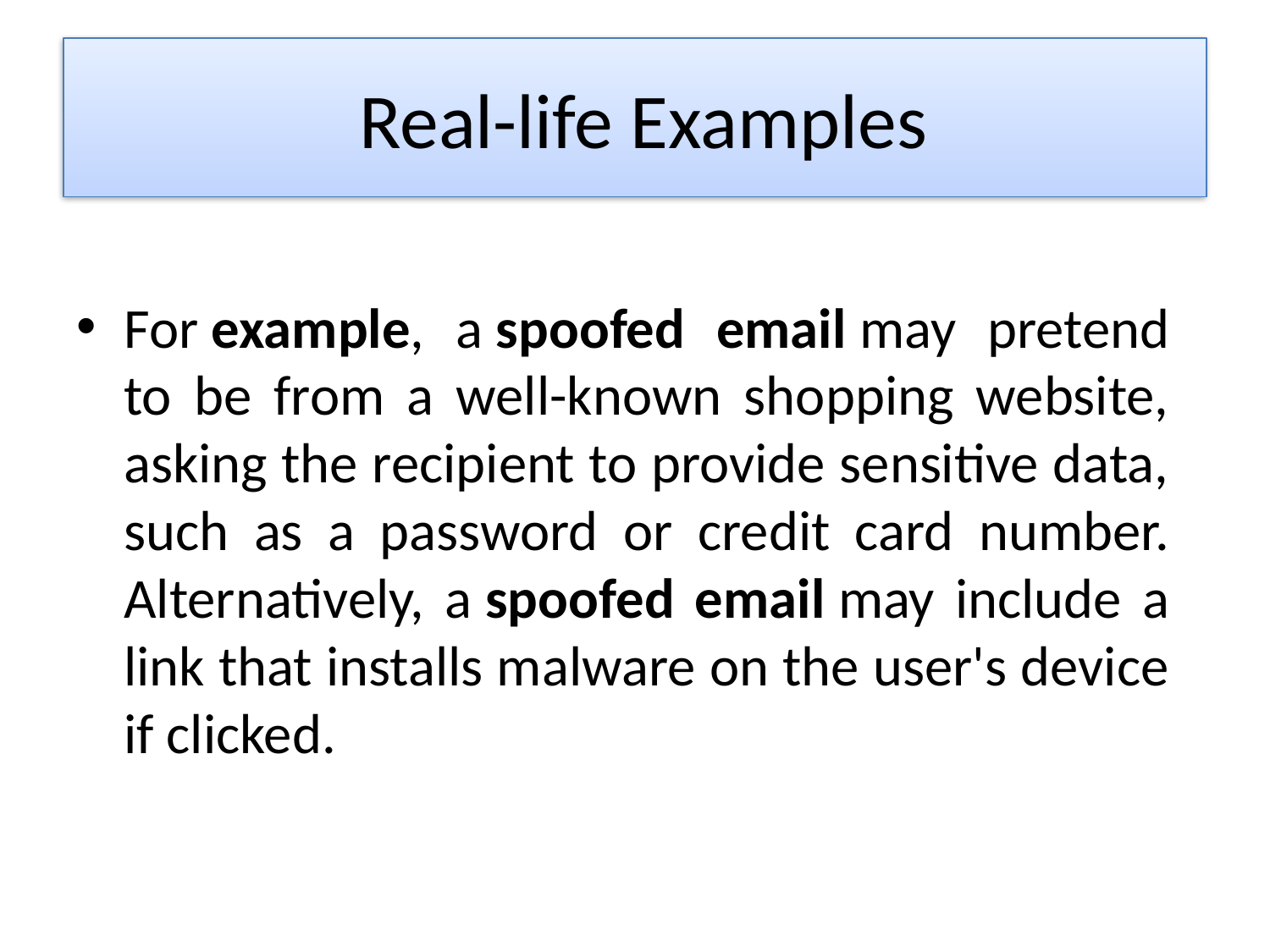

# Real-life Examples
For example, a spoofed email may pretend to be from a well-known shopping website, asking the recipient to provide sensitive data, such as a password or credit card number. Alternatively, a spoofed email may include a link that installs malware on the user's device if clicked.